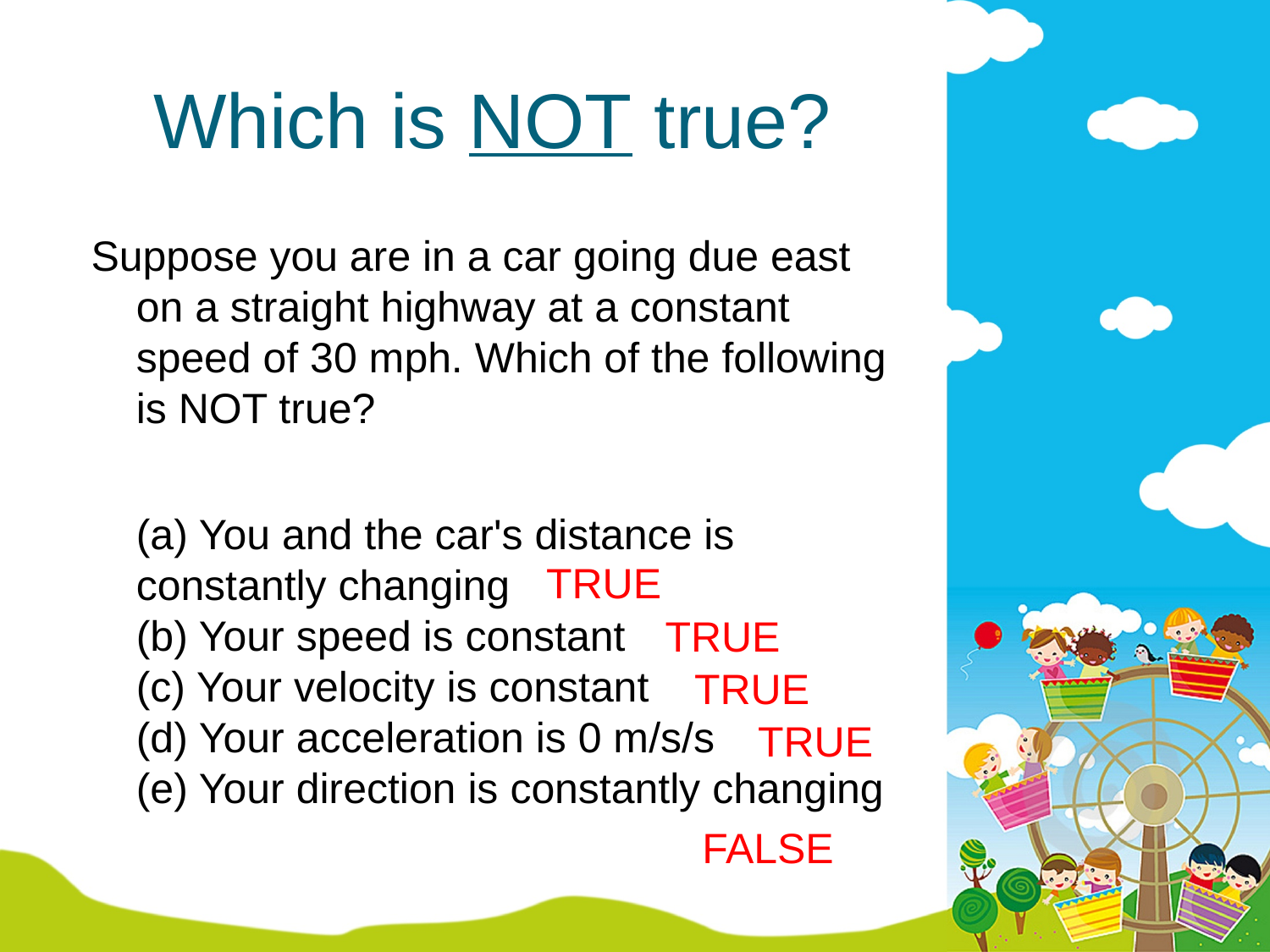

Which is NOT true?
Suppose you are in a car going due east on a straight highway at a constant speed of 30 mph. Which of the following is NOT true?
(a) You and the car's distance is constantly changing
(b) Your speed is constant
(c) Your velocity is constant
(d) Your acceleration is 0 m/s/s
(e) Your direction is constantly changing
TRUE
TRUE
TRUE
TRUE
FALSE